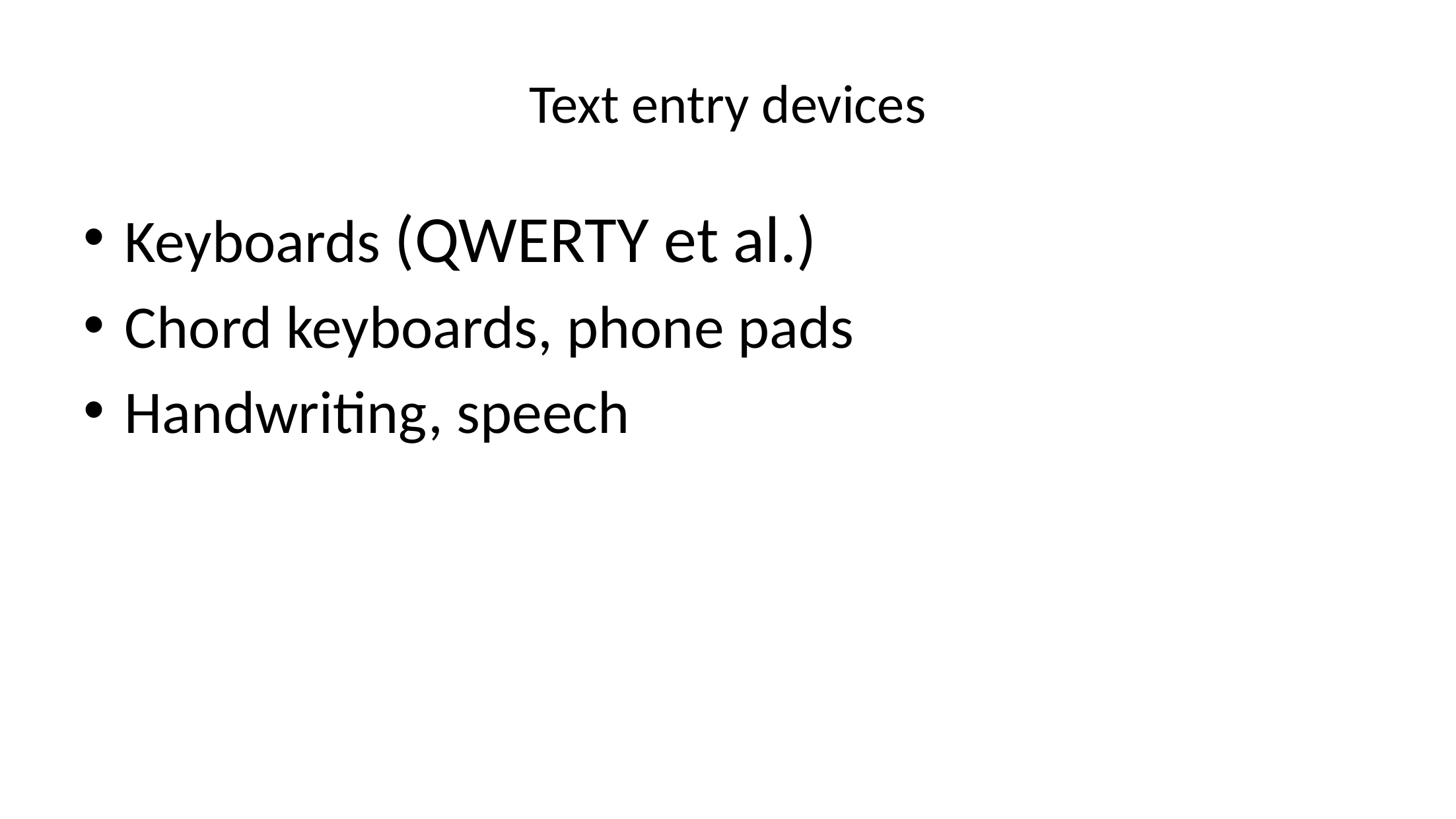

# Text entry devices
Keyboards (QWERTY et al.)
Chord keyboards, phone pads
Handwriting, speech